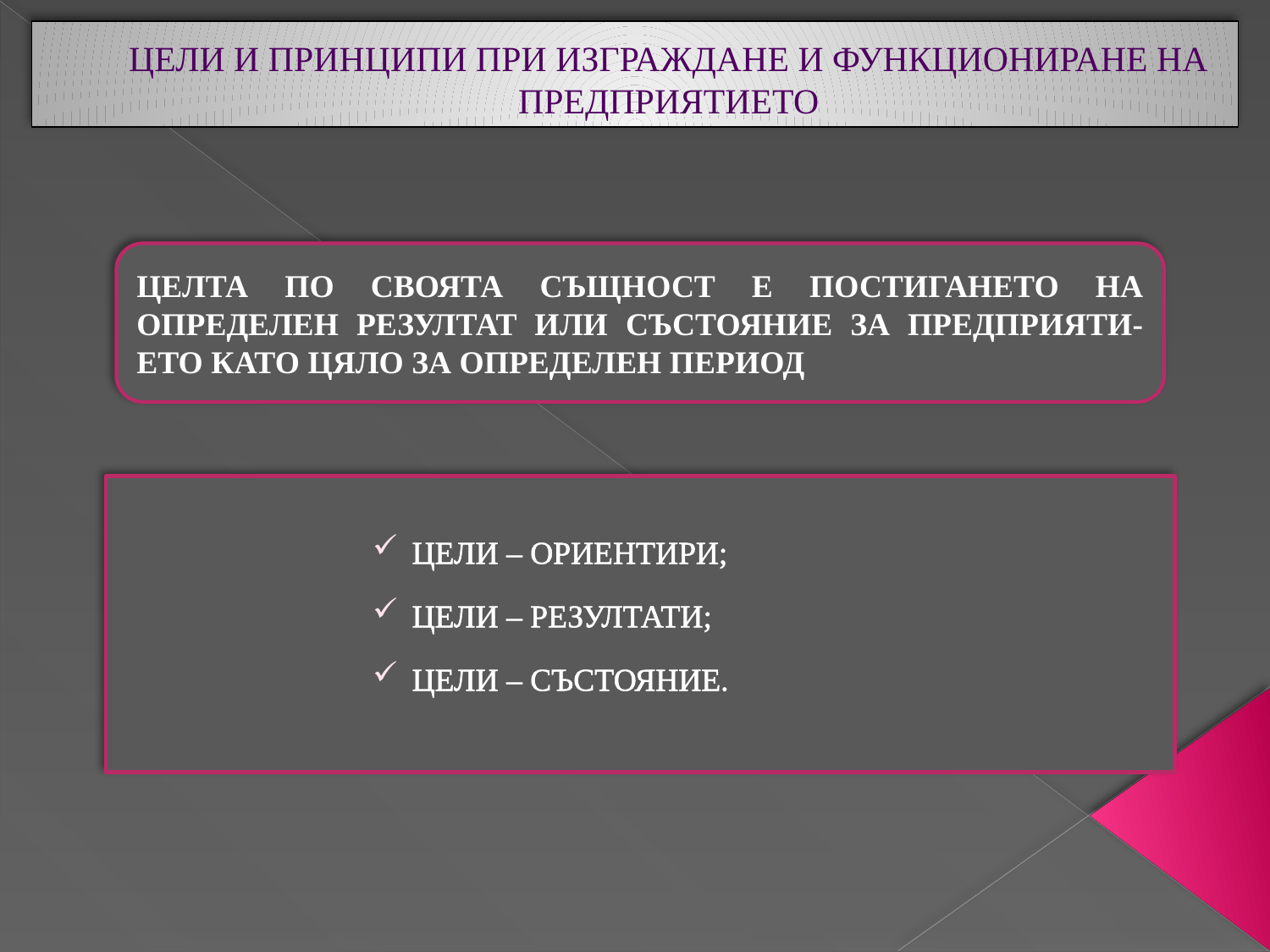

# ЦЕЛИ И ПРИНЦИПИ ПРИ ИЗГРАЖДАНЕ И ФУНКЦИОНИРАНЕ НА ПРЕДПРИЯТИЕТО
ЦЕЛТА ПО СВОЯТА СЪЩНОСТ Е ПОСТИГАНЕТО НА ОПРЕДЕЛЕН РЕЗУЛТАТ ИЛИ СЪСТОЯНИЕ ЗА ПРЕДПРИЯТИ-ЕТО КАТО ЦЯЛО ЗА ОПРЕДЕЛЕН ПЕРИОД
ЦЕЛИ – ОРИЕНТИРИ;
ЦЕЛИ – РЕЗУЛТАТИ;
ЦЕЛИ – СЪСТОЯНИЕ.